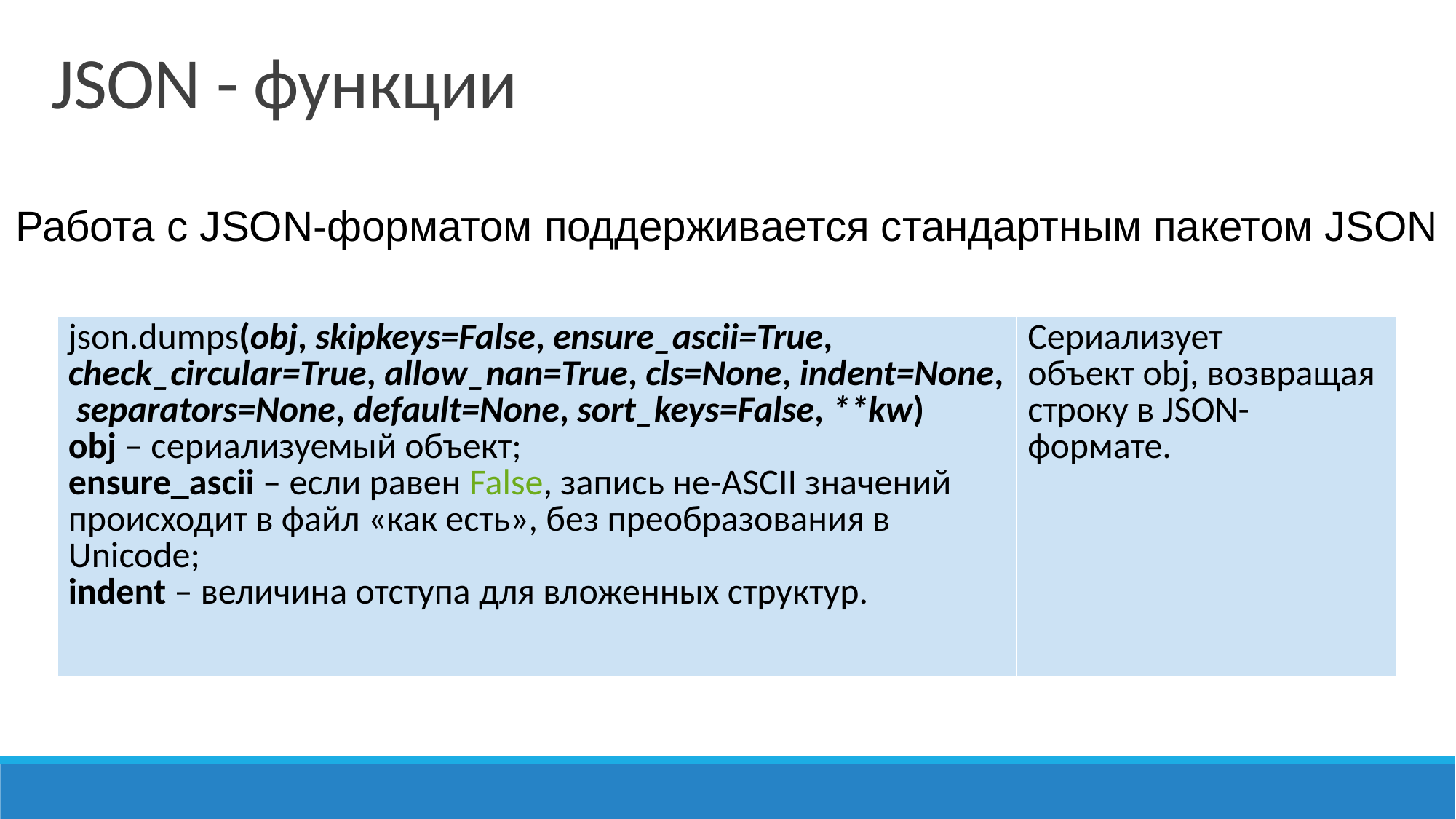

# JSON - функции
Работа с JSON-форматом поддерживается стандартным пакетом JSON
| json.dumps(obj, skipkeys=False, ensure\_ascii=True,  check\_circular=True, allow\_nan=True, cls=None, indent=None, separators=None, default=None, sort\_keys=False, \*\*kw) obj – сериализуемый объект; ensure\_ascii – если равен False, запись не-ASCII значений происходит в файл «как есть», без преобразования в Unicode; indent – величина отступа для вложенных структур. | Сериализует объект obj, возвращая строку в JSON-формате. |
| --- | --- |